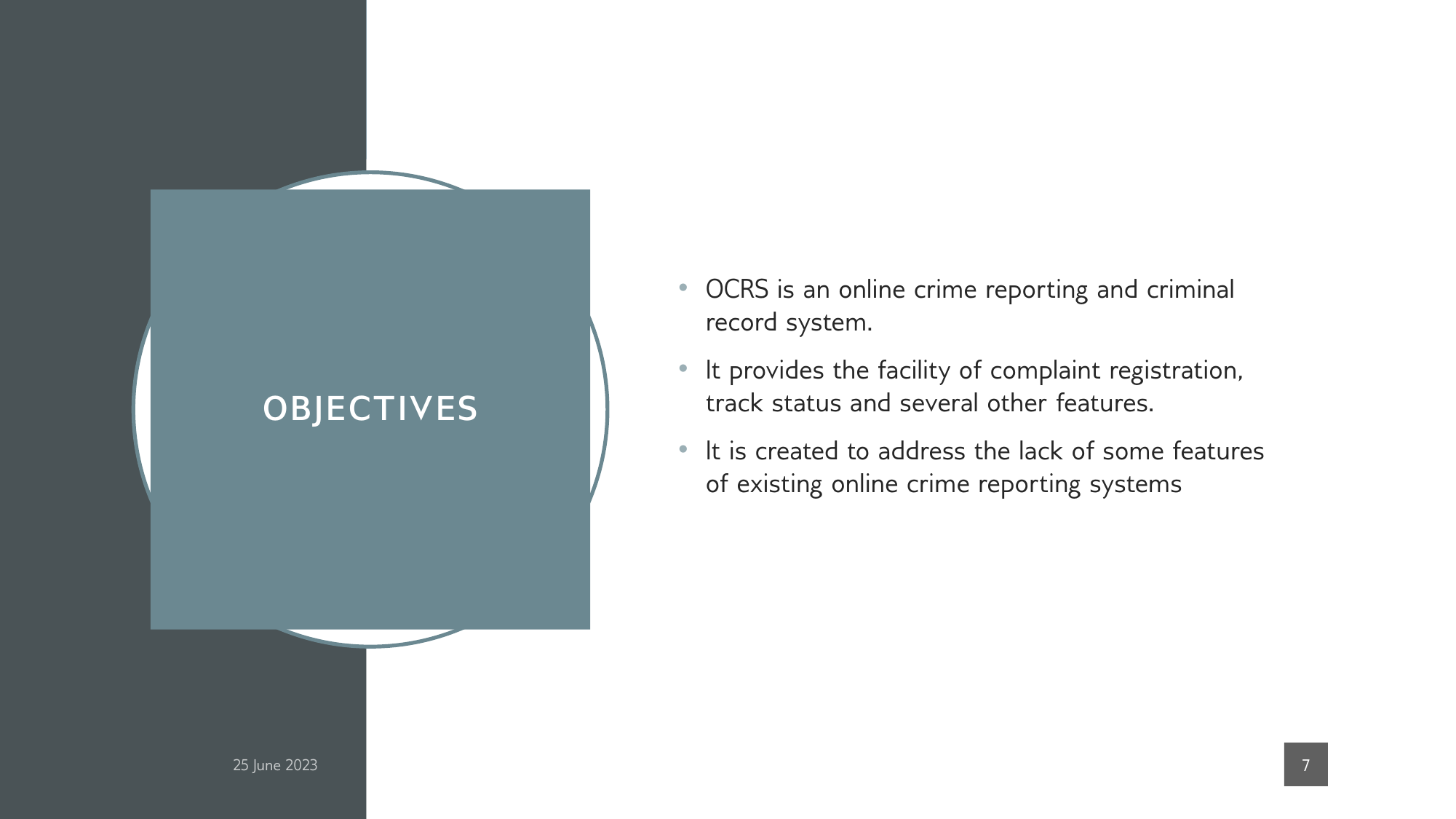

OCRS is an online crime reporting and criminal record system.
It provides the facility of complaint registration, track status and several other features.
It is created to address the lack of some features of existing online crime reporting systems

# Objectives
7
25 June 2023